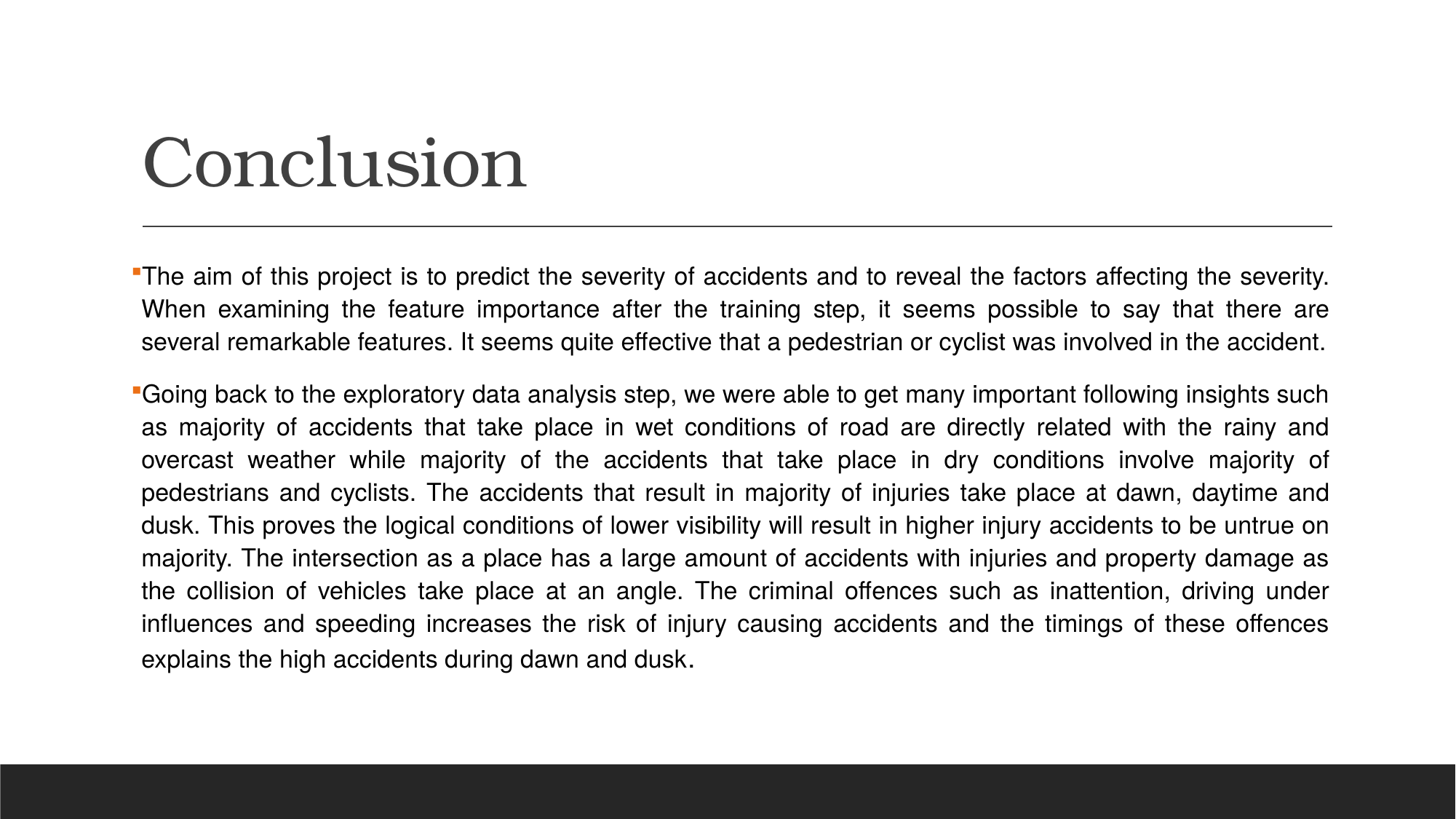

# Conclusion
The aim of this project is to predict the severity of accidents and to reveal the factors affecting the severity. When examining the feature importance after the training step, it seems possible to say that there are several remarkable features. It seems quite effective that a pedestrian or cyclist was involved in the accident.
Going back to the exploratory data analysis step, we were able to get many important following insights such as majority of accidents that take place in wet conditions of road are directly related with the rainy and overcast weather while majority of the accidents that take place in dry conditions involve majority of pedestrians and cyclists. The accidents that result in majority of injuries take place at dawn, daytime and dusk. This proves the logical conditions of lower visibility will result in higher injury accidents to be untrue on majority. The intersection as a place has a large amount of accidents with injuries and property damage as the collision of vehicles take place at an angle. The criminal offences such as inattention, driving under influences and speeding increases the risk of injury causing accidents and the timings of these offences explains the high accidents during dawn and dusk.